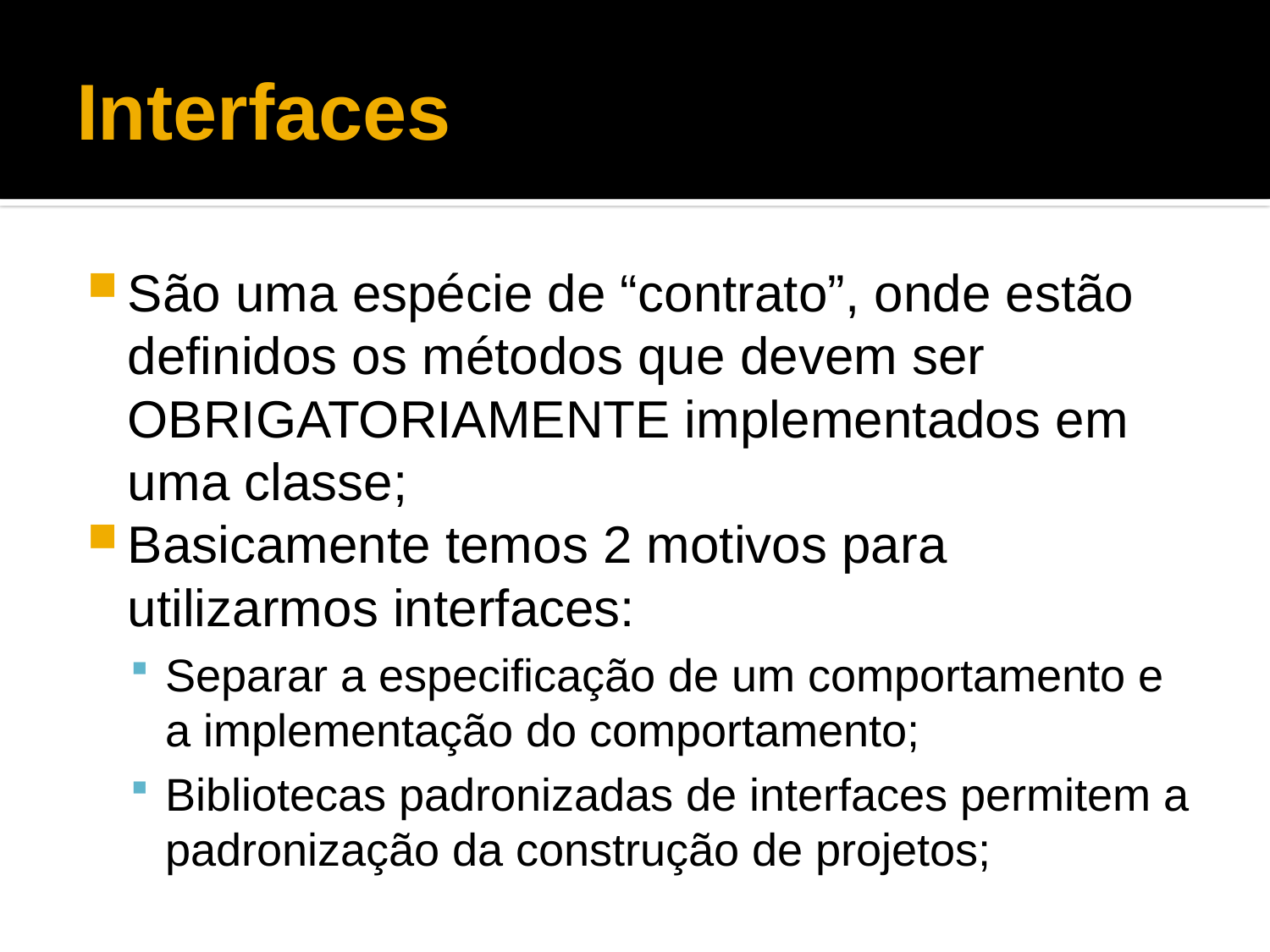

# Interfaces
São uma espécie de “contrato”, onde estão definidos os métodos que devem ser OBRIGATORIAMENTE implementados em uma classe;
Basicamente temos 2 motivos para utilizarmos interfaces:
Separar a especificação de um comportamento e a implementação do comportamento;
Bibliotecas padronizadas de interfaces permitem a padronização da construção de projetos;